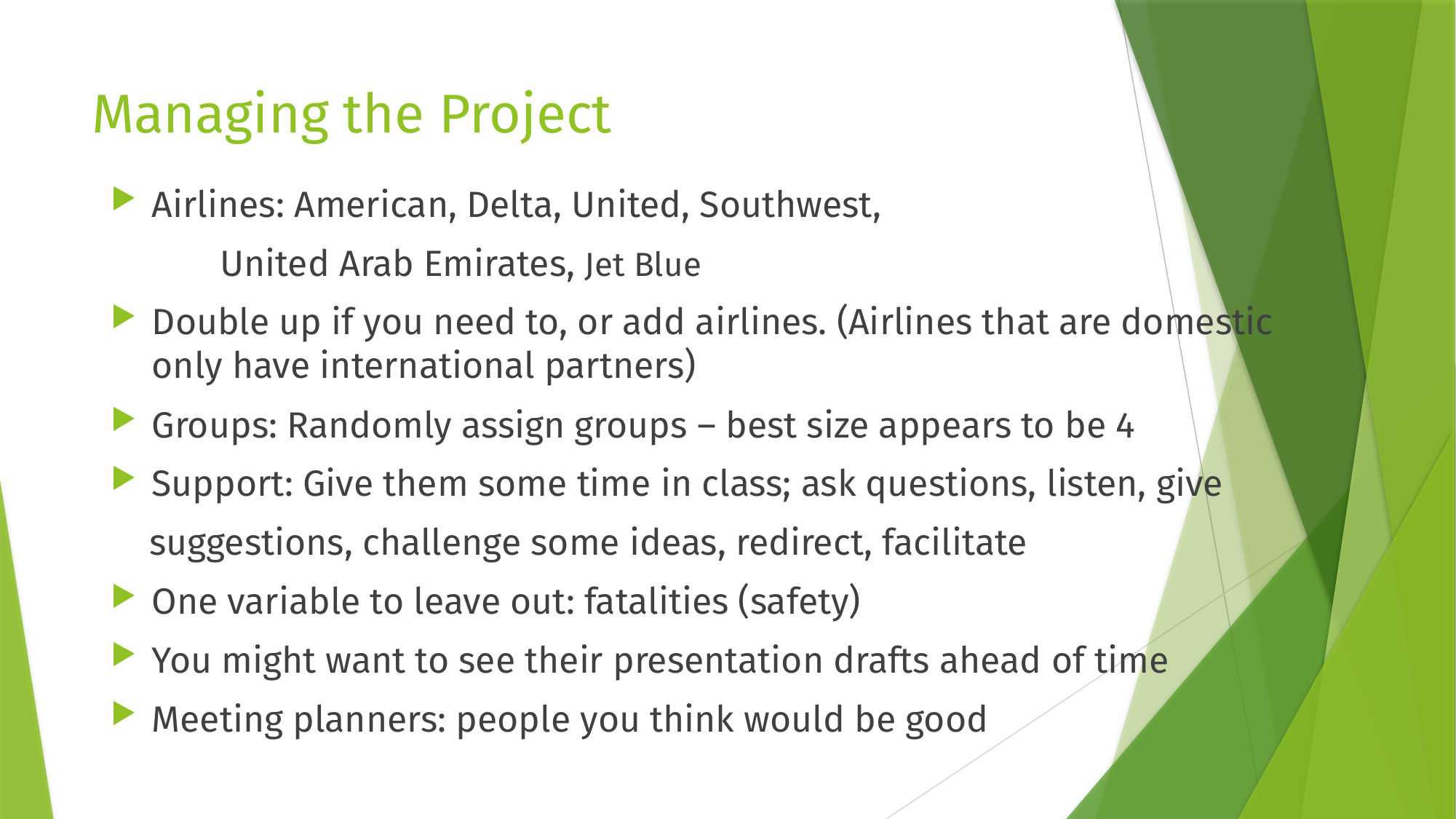

# Managing the Project
Airlines: American, Delta, United, Southwest,
	United Arab Emirates, Jet Blue
Double up if you need to, or add airlines. (Airlines that are domestic only have international partners)
Groups: Randomly assign groups – best size appears to be 4
Support: Give them some time in class; ask questions, listen, give
    suggestions, challenge some ideas, redirect, facilitate
One variable to leave out: fatalities (safety)
You might want to see their presentation drafts ahead of time
Meeting planners: people you think would be good